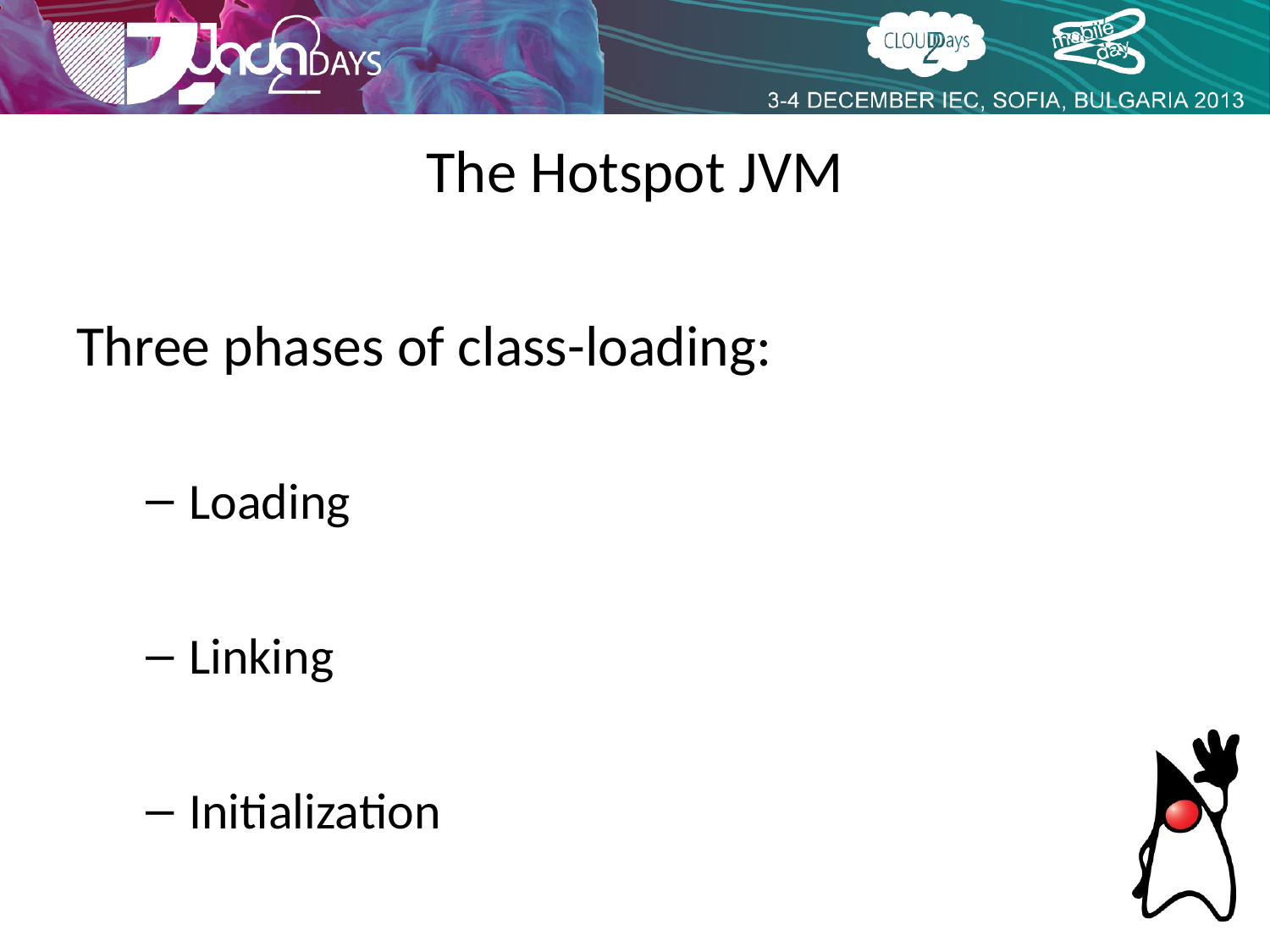

The Hotspot JVM

Three phases of class-loading:

Loading

Linking

Initialization